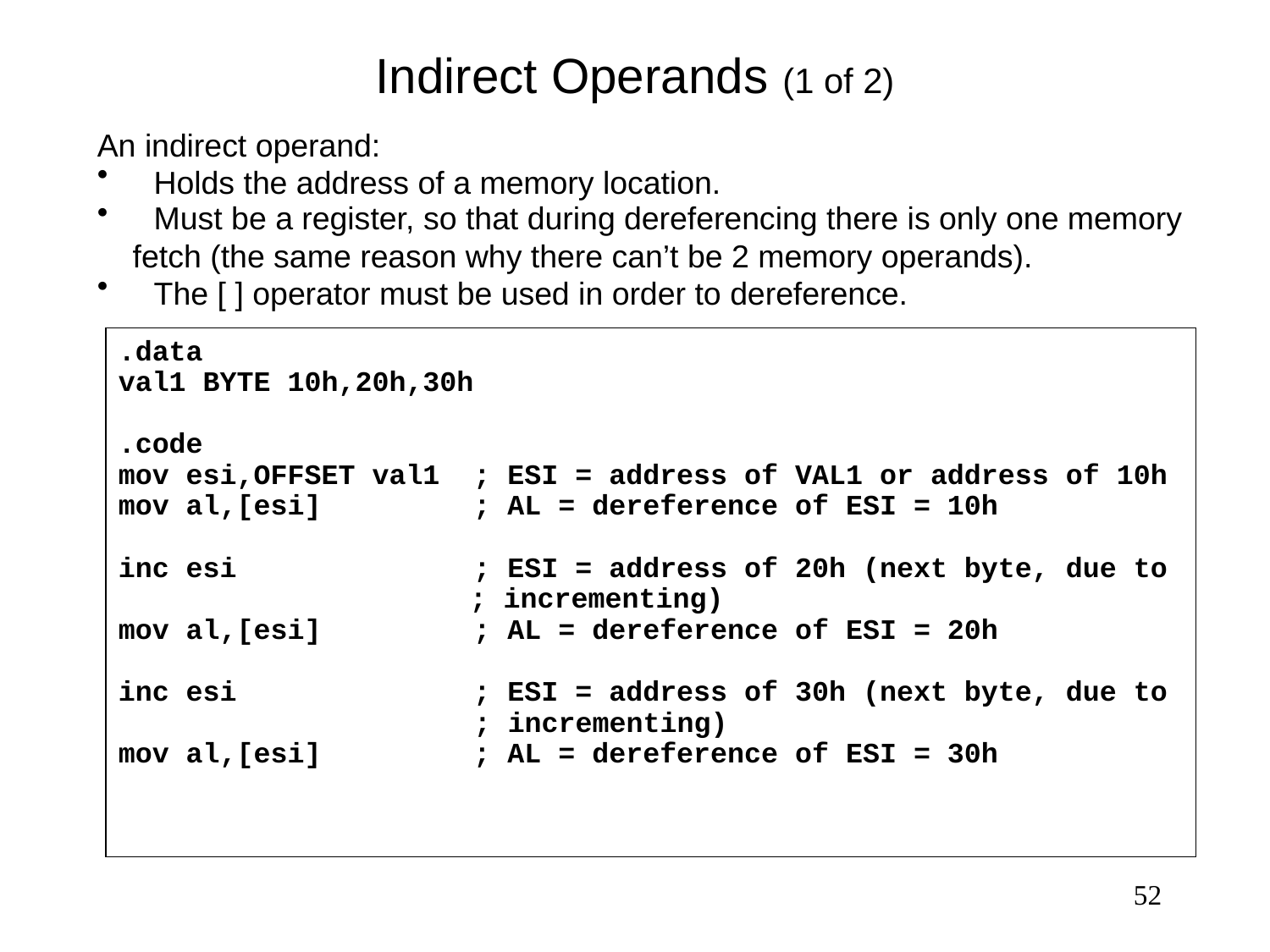

# Indirect Operands (1 of 2)
An indirect operand:
   Holds the address of a memory location.
   Must be a register, so that during dereferencing there is only one memory
    fetch (the same reason why there can’t be 2 memory operands).
   The [ ] operator must be used in order to dereference.
.data
val1 BYTE 10h,20h,30h

.code
mov esi,OFFSET val1  ; ESI = address of VAL1 or address of 10h
mov al,[esi]         ; AL = dereference of ESI = 10h

inc esi              ; ESI = address of 20h (next byte, due to
	                 ; incrementing)
mov al,[esi]         ; AL = dereference of ESI = 20h

inc esi              ; ESI = address of 30h (next byte, due to
                     ; incrementing)
mov al,[esi]         ; AL = dereference of ESI = 30h
52